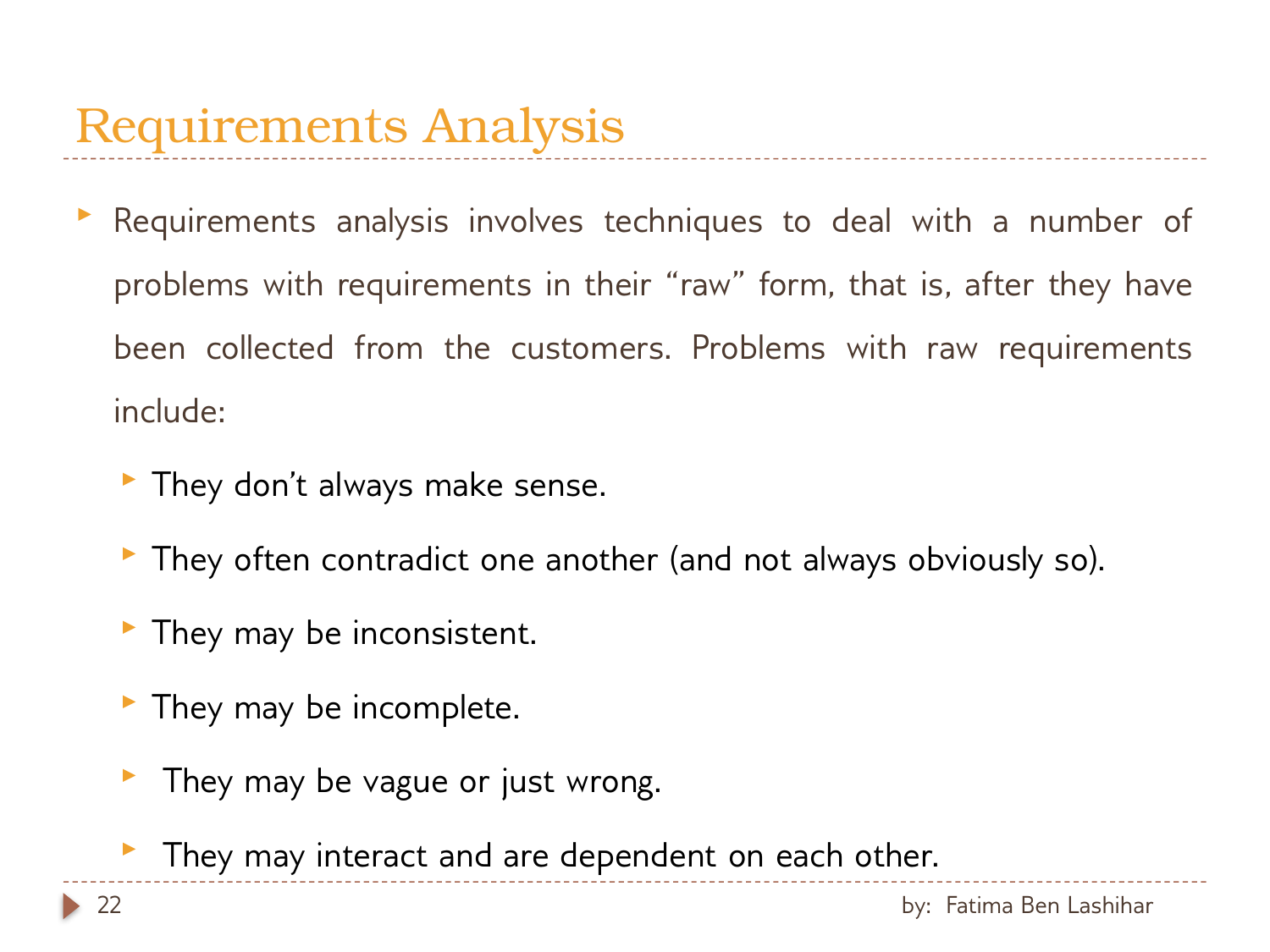

# Requirements Analysis
Requirements analysis involves techniques to deal with a number of problems with requirements in their “raw” form, that is, after they have been collected from the customers. Problems with raw requirements include:
They don’t always make sense.
They often contradict one another (and not always obviously so).
They may be inconsistent.
They may be incomplete.
 They may be vague or just wrong.
 They may interact and are dependent on each other.
22
by:  Fatima Ben Lashihar